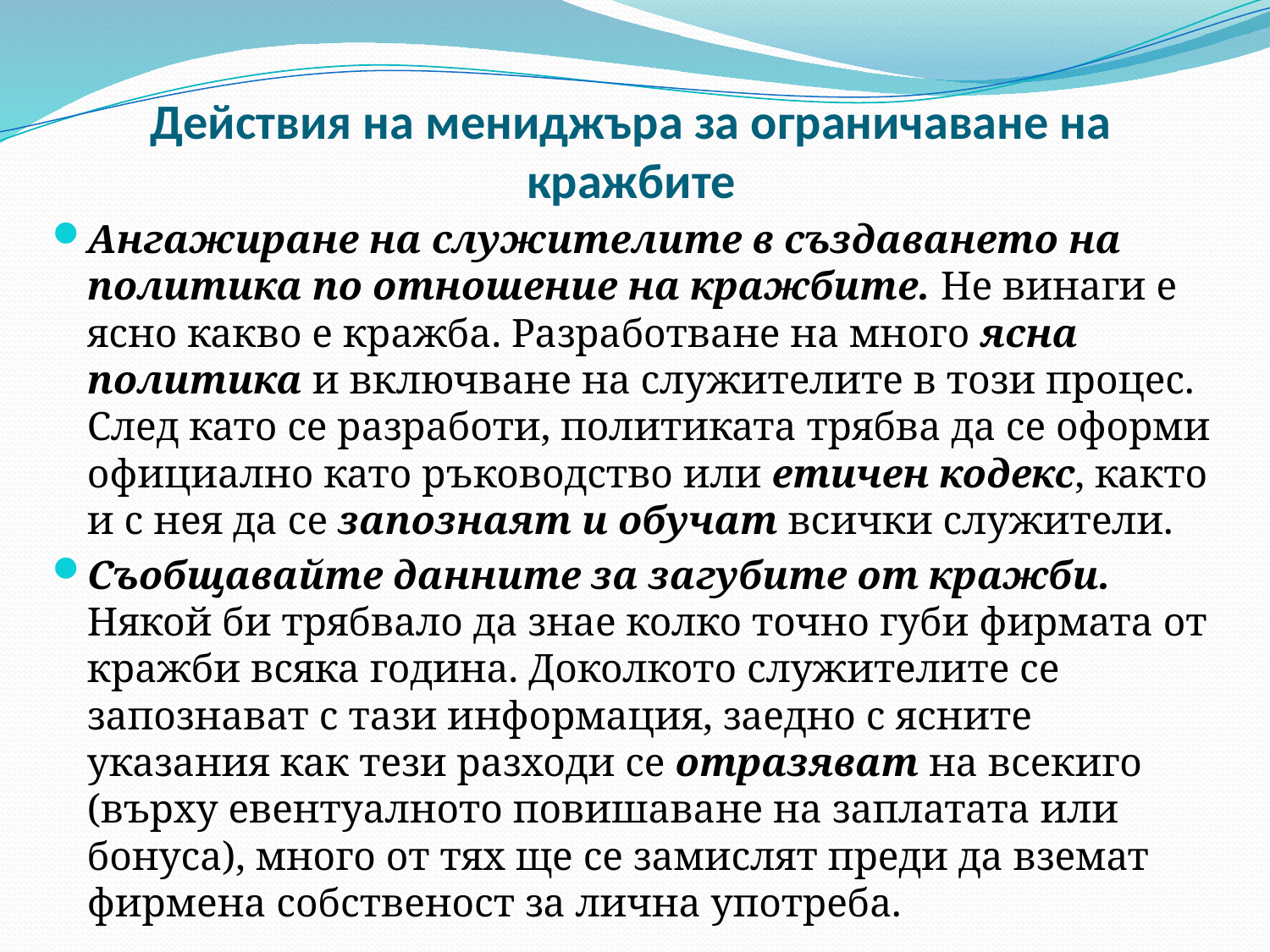

# Действия на мениджъра за ограничаване на кражбите
Ангажиране на служителите в създаването на политика по отношение на кражбите. Не винаги е ясно какво е кражба. Разработване на много ясна политика и включване на служителите в този процес. След като се разработи, политиката трябва да се оформи официално като ръководство или етичен кодекс, както и с нея да се запознаят и обучат всички служители.
Съобщавайте данните за загубите от кражби. Някой би трябвало да знае колко точно губи фирмата от кражби всяка година. Доколкото служителите се запознават с тази информация, заедно с ясните указания как тези разходи се отразяват на всекиго (върху евентуалното повишаване на заплатата или бонуса), много от тях ще се замислят преди да вземат фирмена собственост за лична употреба.